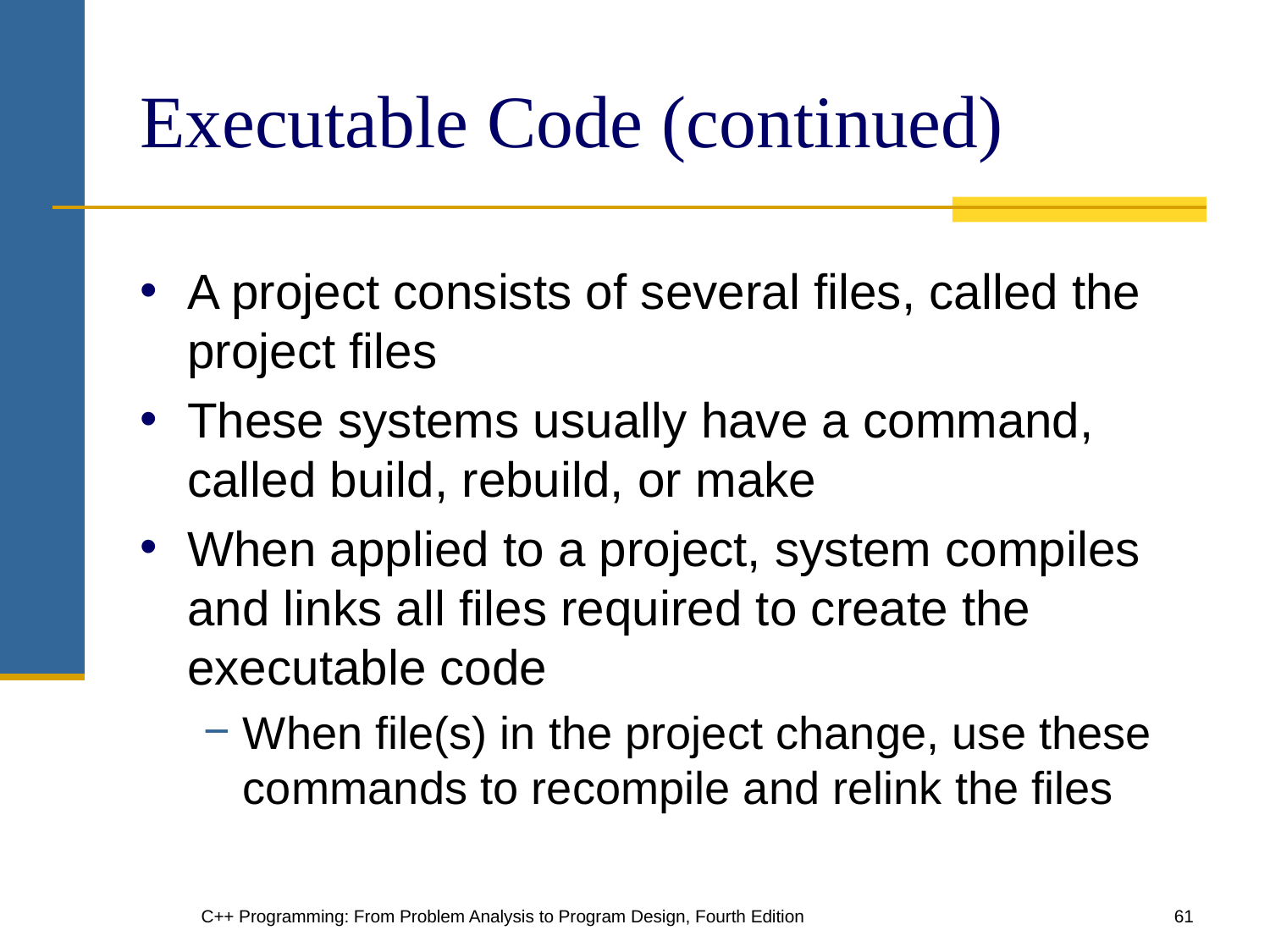

# Executable Code (continued)
A project consists of several files, called the project files
These systems usually have a command, called build, rebuild, or make
When applied to a project, system compiles and links all files required to create the executable code
When file(s) in the project change, use these commands to recompile and relink the files
C++ Programming: From Problem Analysis to Program Design, Fourth Edition
61